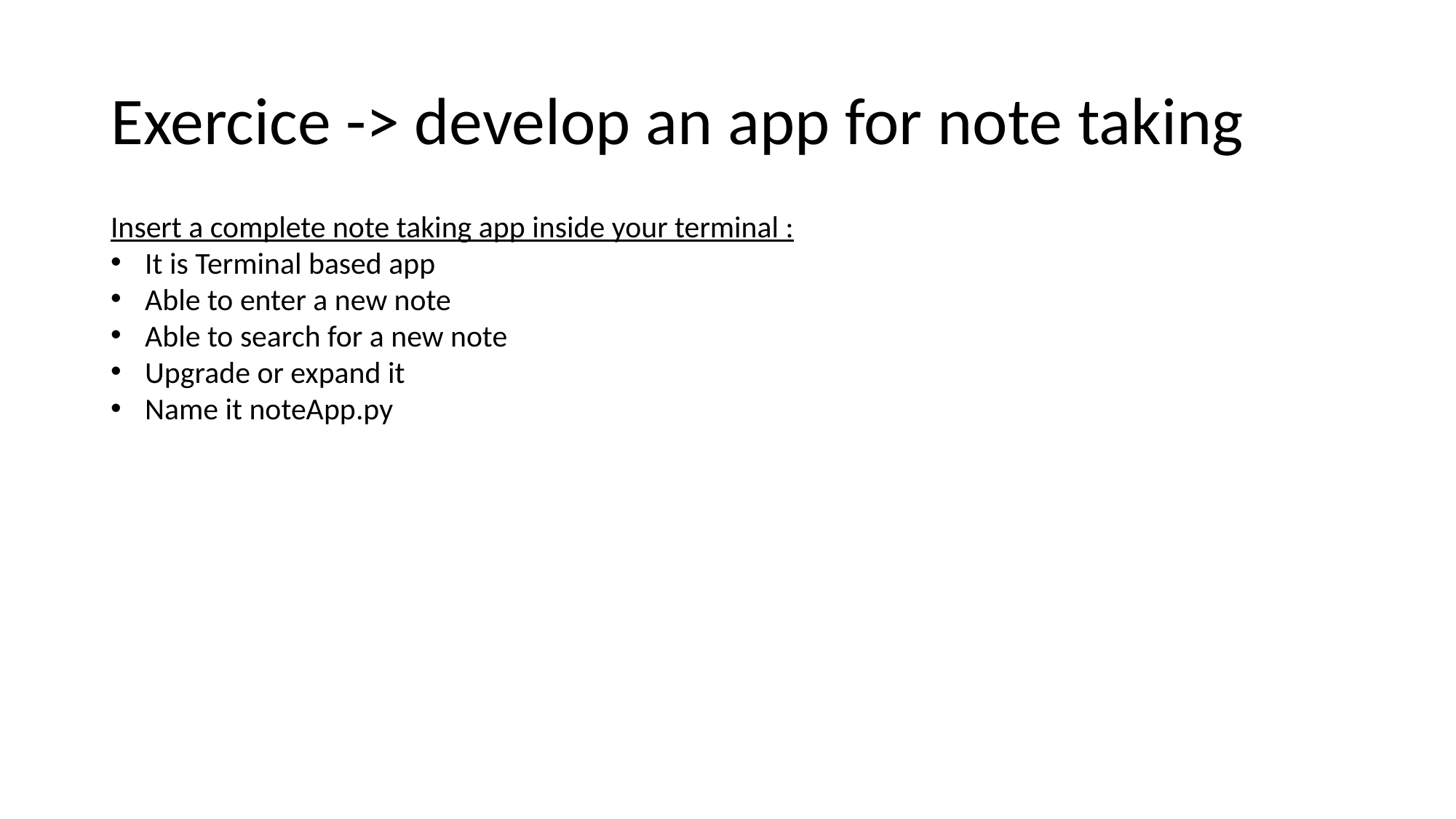

# Exercice -> develop an app for note taking
Insert a complete note taking app inside your terminal :
It is Terminal based app
Able to enter a new note
Able to search for a new note
Upgrade or expand it
Name it noteApp.py